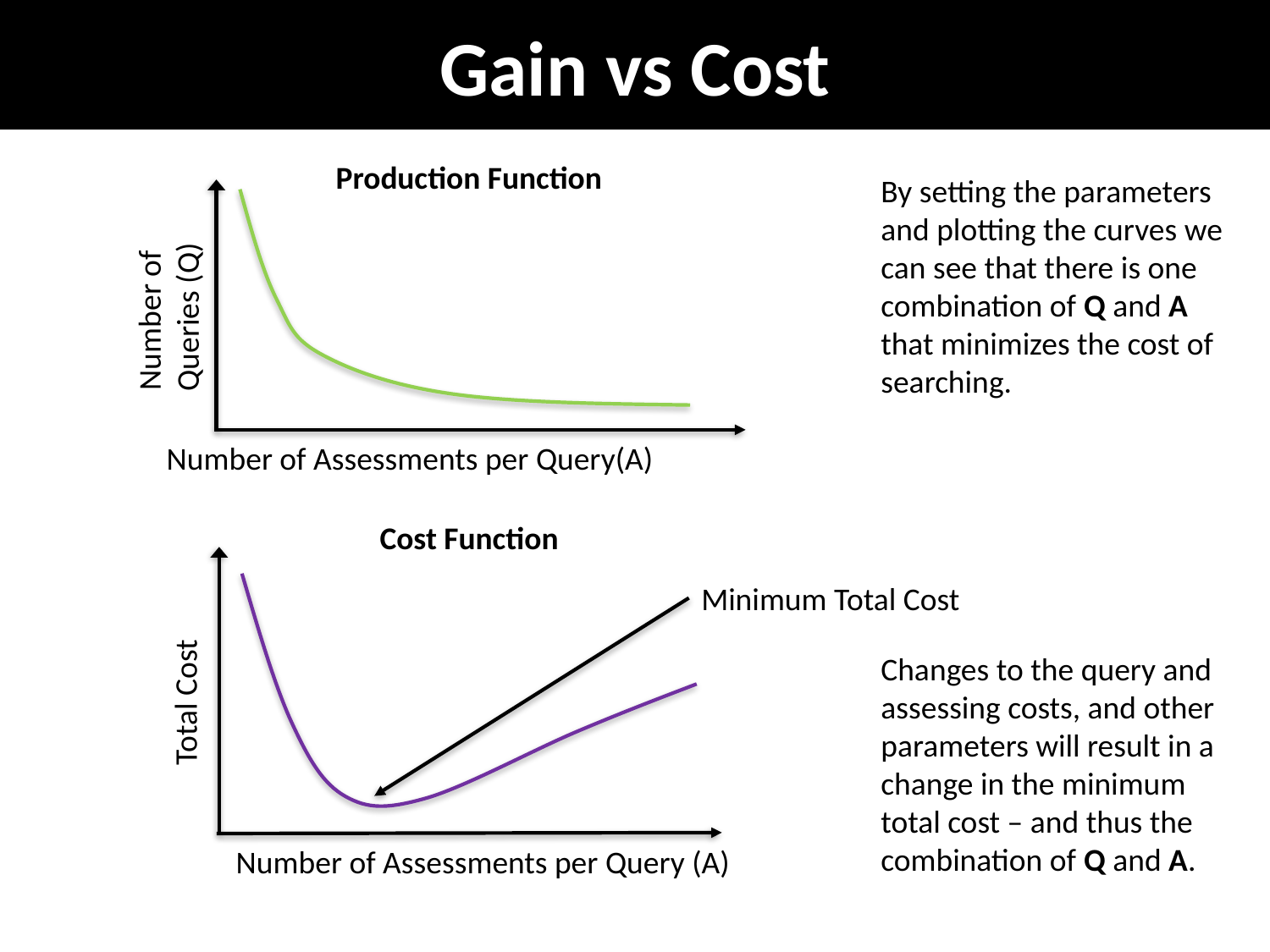

# Gain vs Cost
Production Function
By setting the parameters and plotting the curves we can see that there is one combination of Q and A that minimizes the cost of searching.
Number of
Queries (Q)
Number of Assessments per Query(A)

Cost Function
Total Cost
Number of Assessments per Query (A)
Minimum Total Cost

Changes to the query and assessing costs, and other parameters will result in a change in the minimum total cost – and thus the combination of Q and A.